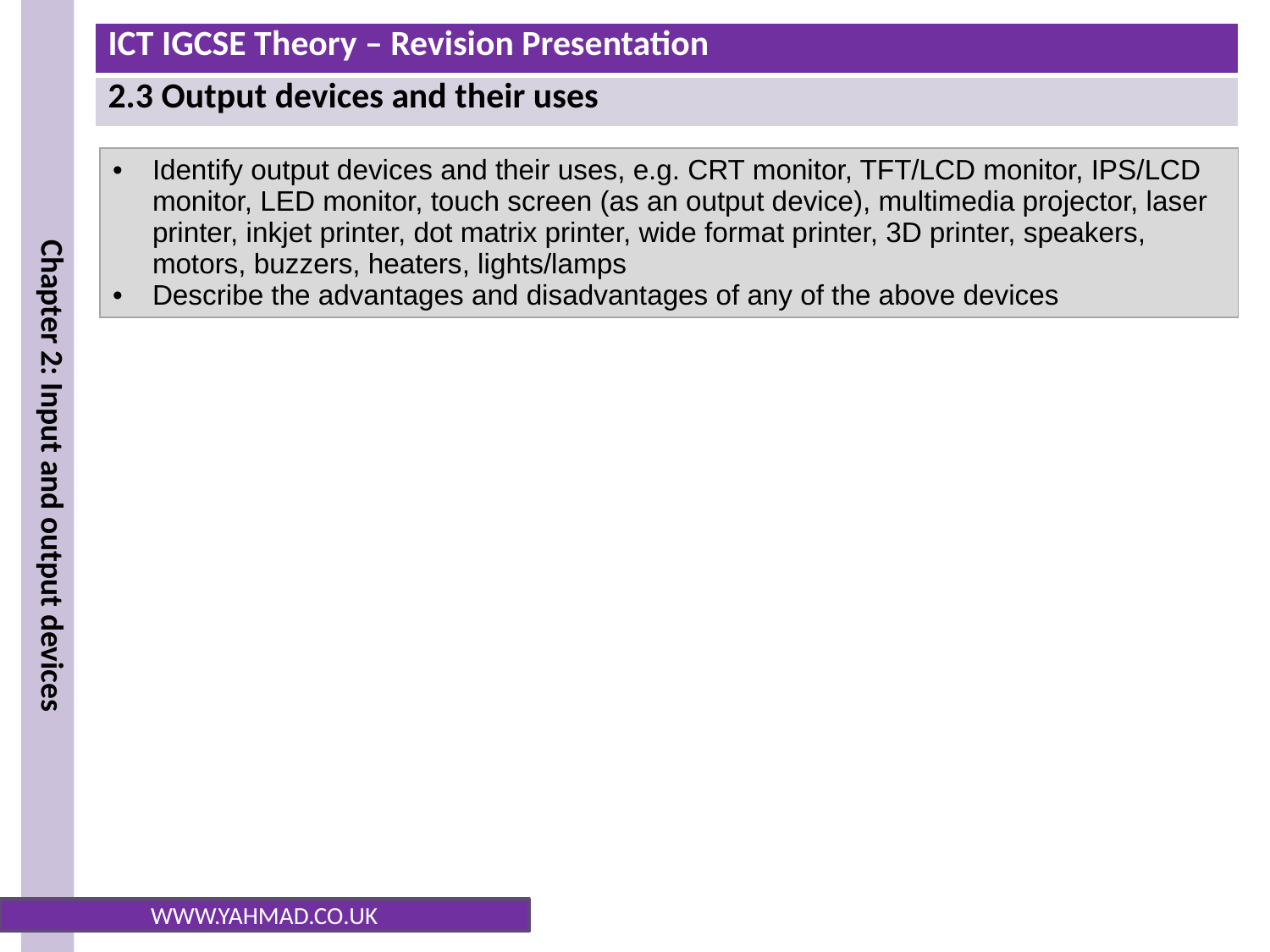

| Identify output devices and their uses, e.g. CRT monitor, TFT/LCD monitor, IPS/LCD monitor, LED monitor, touch screen (as an output device), multimedia projector, laser printer, inkjet printer, dot matrix printer, wide format printer, 3D printer, speakers, motors, buzzers, heaters, lights/lamps Describe the advantages and disadvantages of any of the above devices |
| --- |